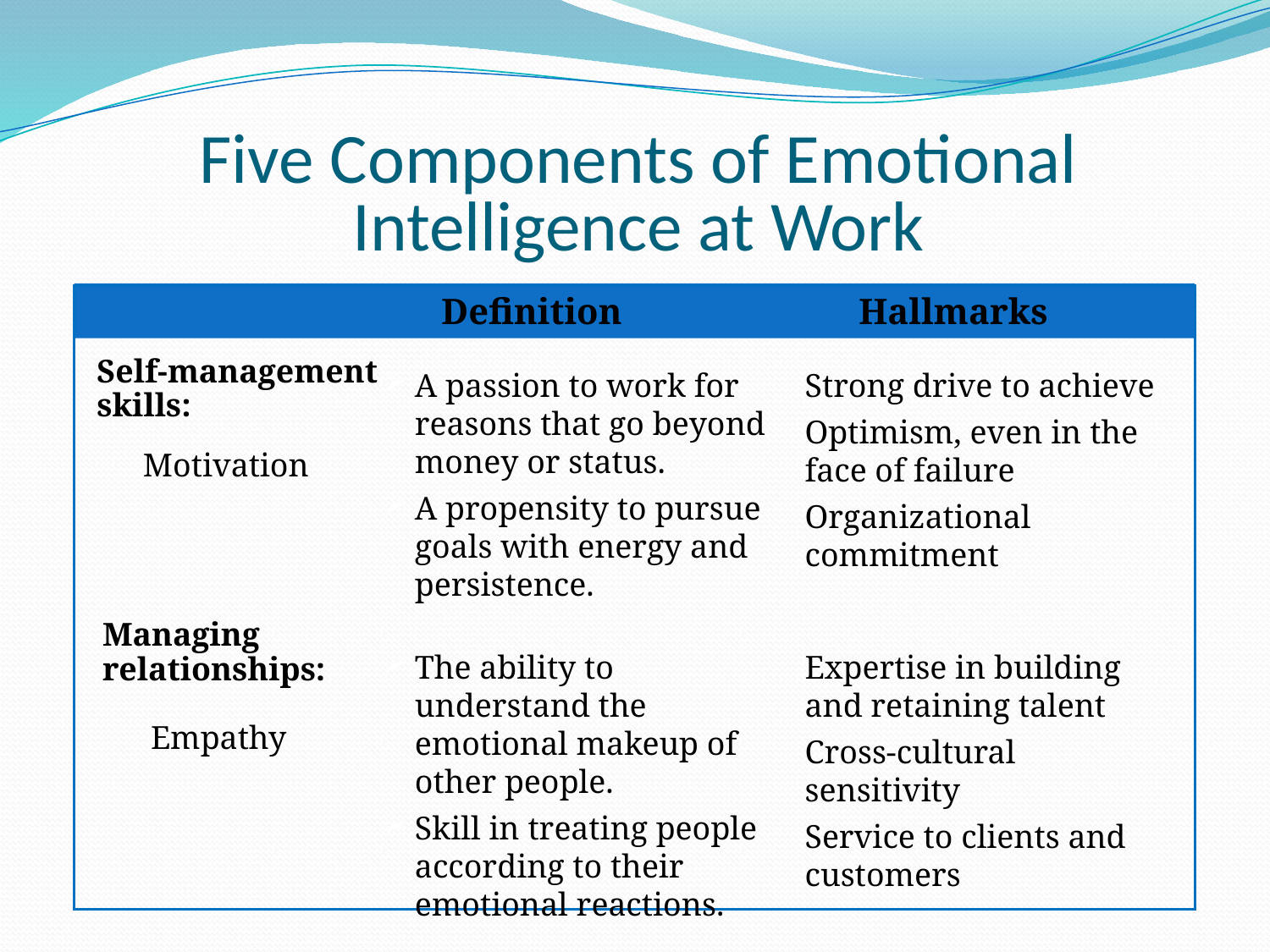

Five Components of Emotional Intelligence at Work
                                       Definition                          Hallmarks

Self-management skills:
A passion to work for reasons that go beyond money or status.
A propensity to pursue goals with energy and persistence.
Strong drive to achieve
Optimism, even in the face of failure
Organizational commitment

Motivation
Managing relationships:

   Empathy

The ability to understand the emotional makeup of other people.
Skill in treating people according to their emotional reactions.
Expertise in building and retaining talent
Cross-cultural sensitivity
Service to clients and customers